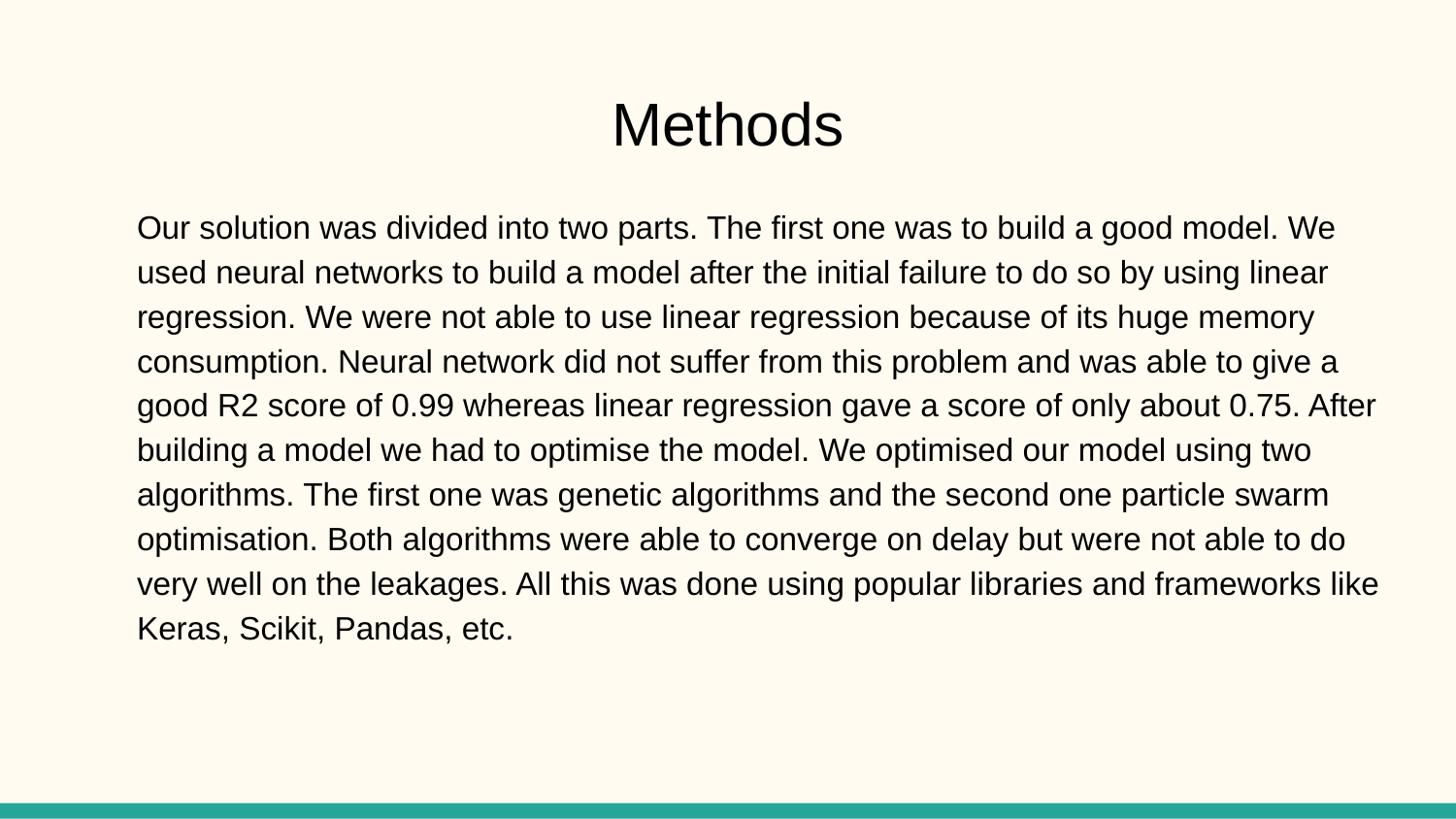

# Methods

Our solution was divided into two parts. The first one was to build a good model. We used neural networks to build a model after the initial failure to do so by using linear regression. We were not able to use linear regression because of its huge memory consumption. Neural network did not suffer from this problem and was able to give a good R2 score of 0.99 whereas linear regression gave a score of only about 0.75. After building a model we had to optimise the model. We optimised our model using two algorithms. The first one was genetic algorithms and the second one particle swarm optimisation. Both algorithms were able to converge on delay but were not able to do very well on the leakages. All this was done using popular libraries and frameworks like Keras, Scikit, Pandas, etc.